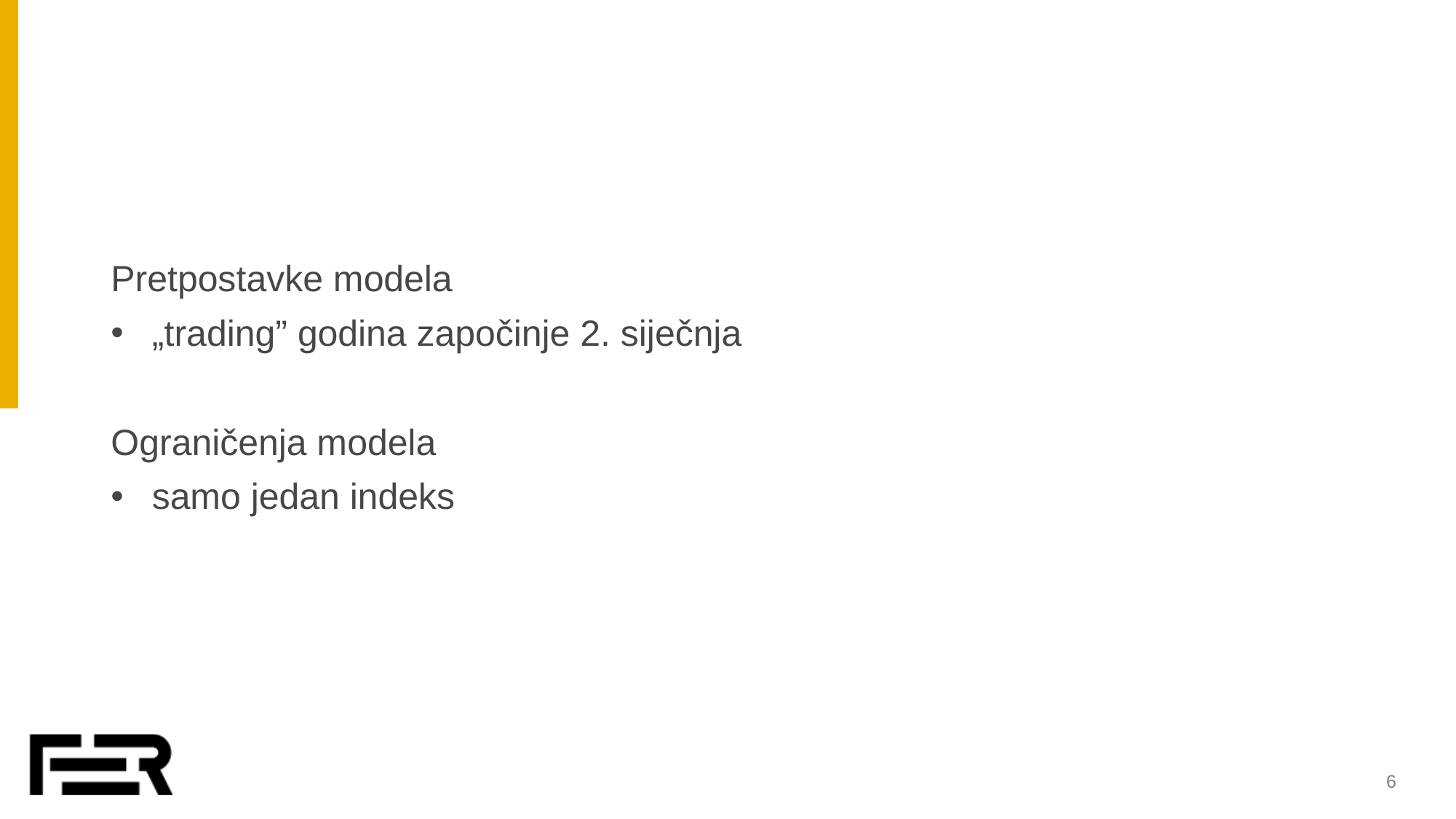

#
Pretpostavke modela
„trading” godina započinje 2. siječnja

Ograničenja modela
samo jedan indeks

6